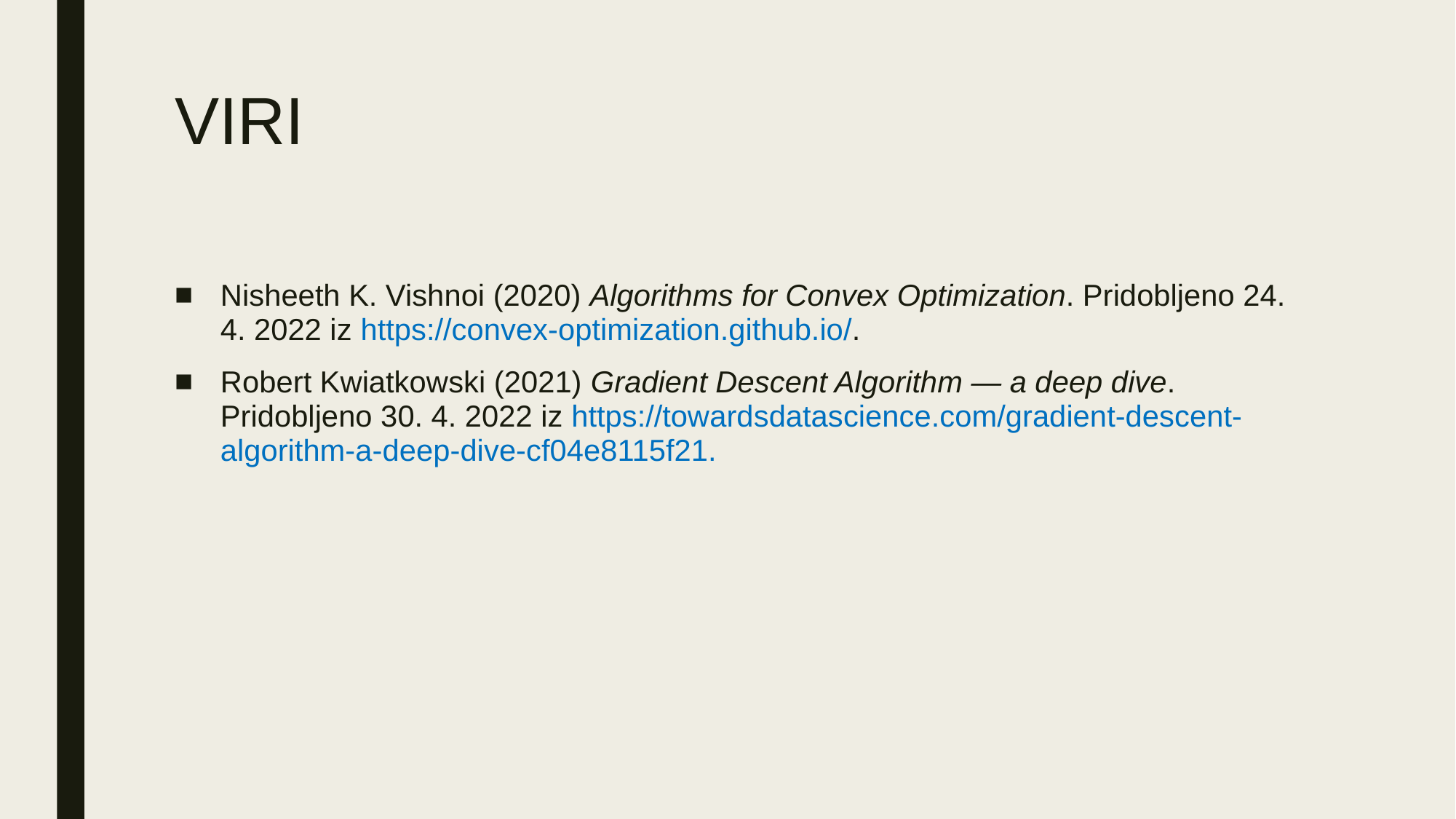

# VIRI
Nisheeth K. Vishnoi (2020) Algorithms for Convex Optimization. Pridobljeno 24. 4. 2022 iz https://convex-optimization.github.io/.
Robert Kwiatkowski (2021) Gradient Descent Algorithm — a deep dive. Pridobljeno 30. 4. 2022 iz https://towardsdatascience.com/gradient-descent-algorithm-a-deep-dive-cf04e8115f21.